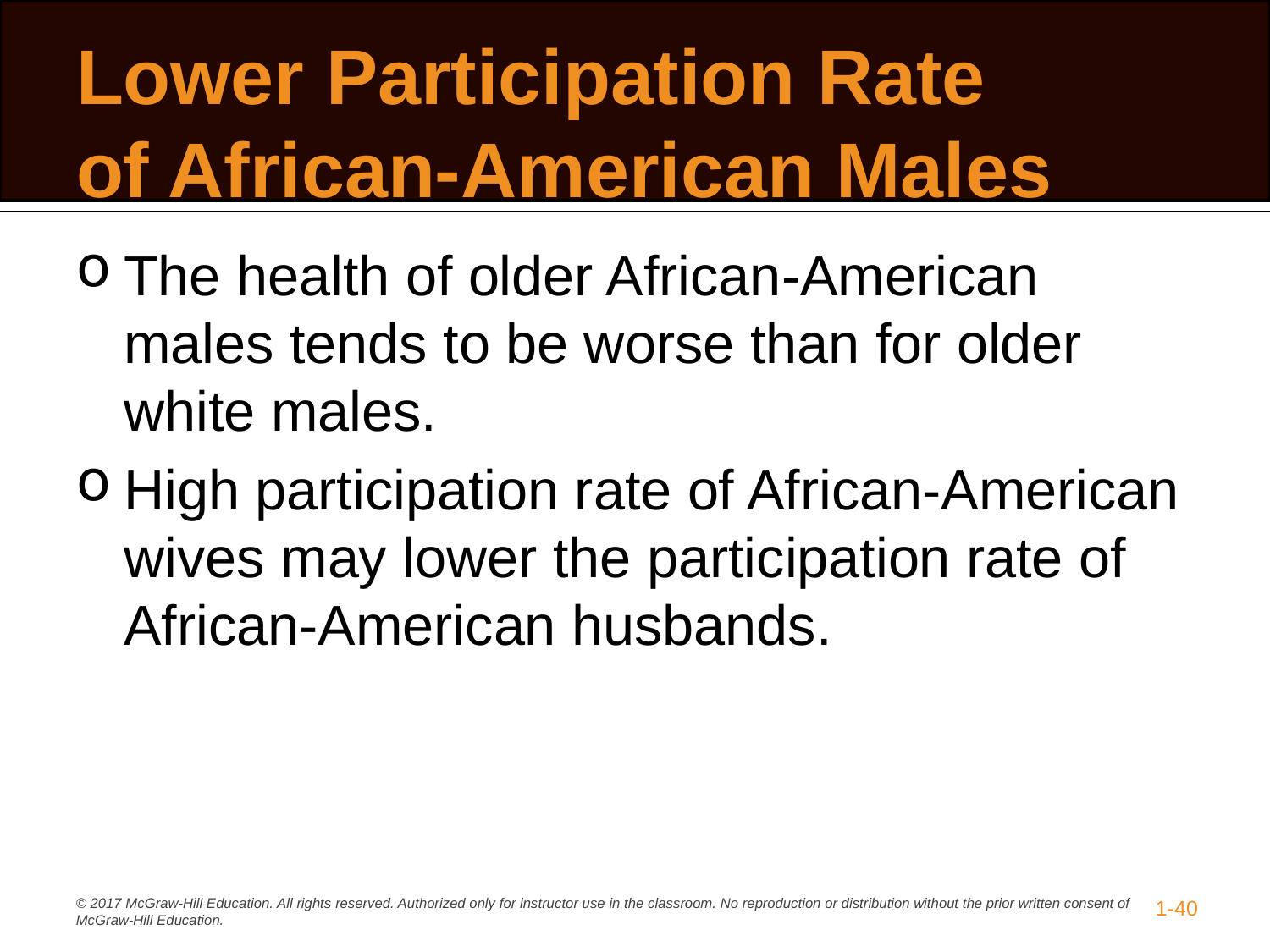

# Lower Participation Rate of African-American Males
The health of older African-American males tends to be worse than for older white males.
High participation rate of African-American wives may lower the participation rate of African-American husbands.